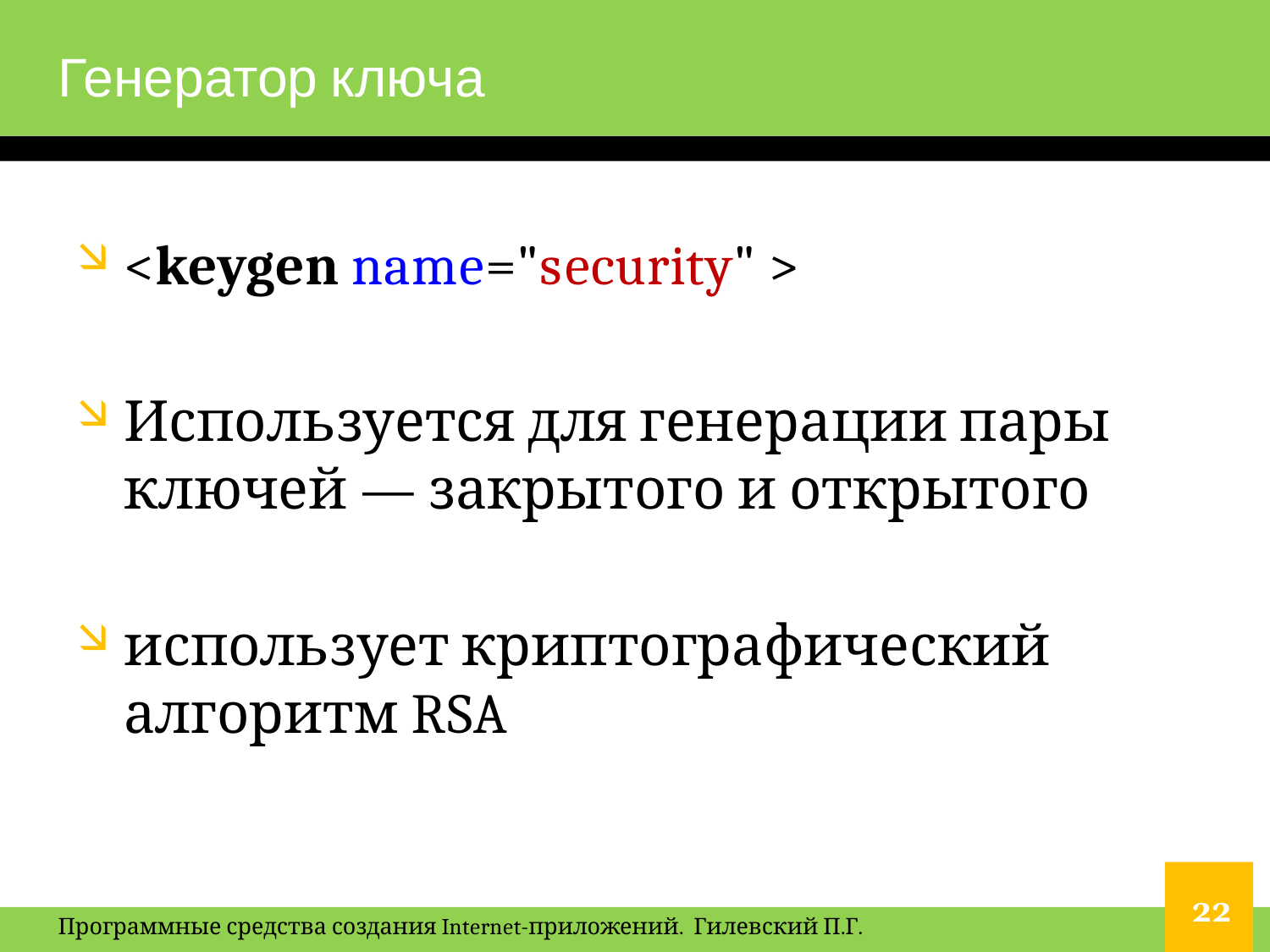

# Генератор ключа
<keygen name="security" >

Используется для генерации пары ключей — закрытого и открытого

использует криптографический алгоритм RSA
22